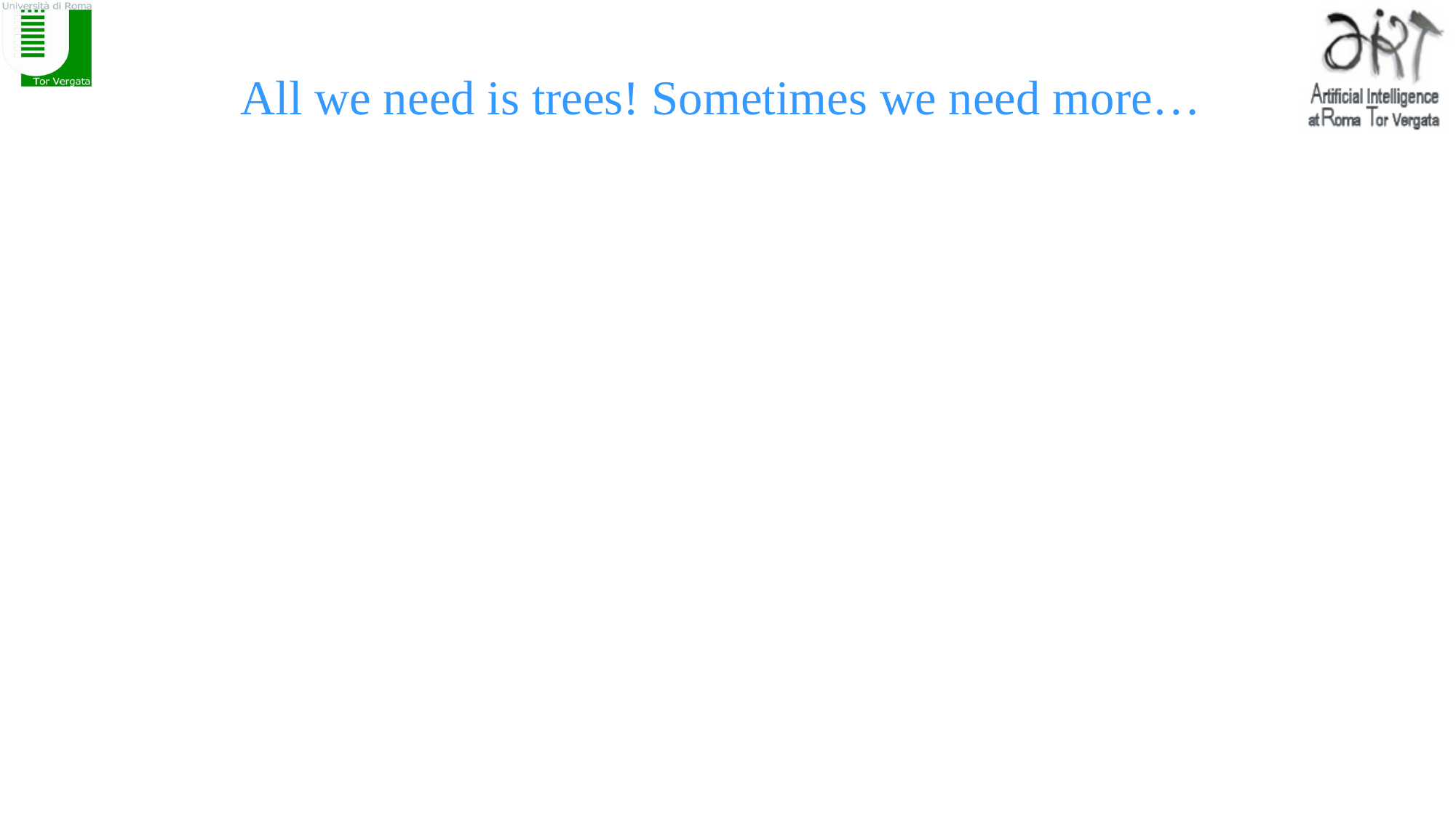

# All we need is trees! Sometimes we need more…